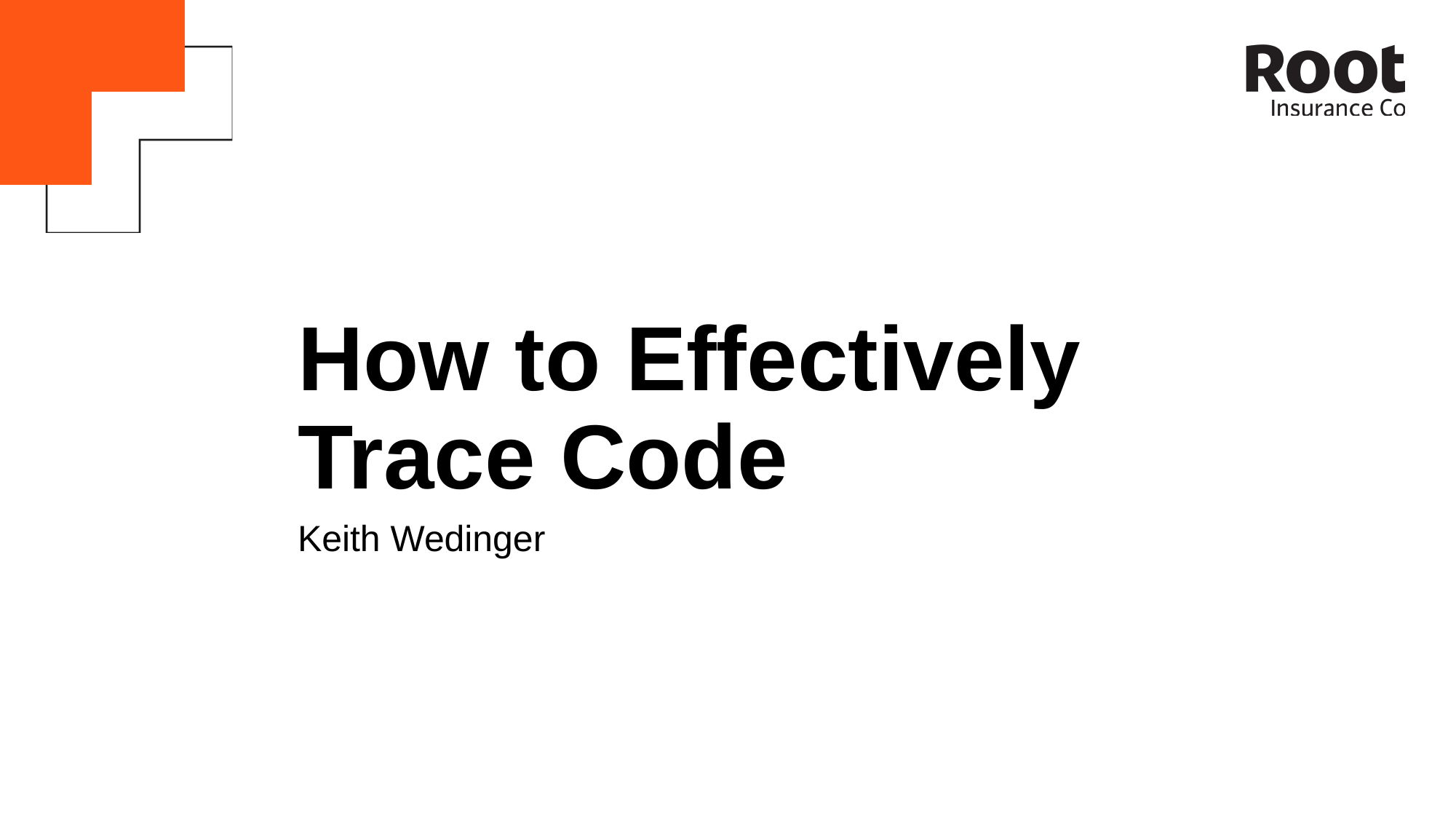

# How to Effectively Trace Code
Keith Wedinger